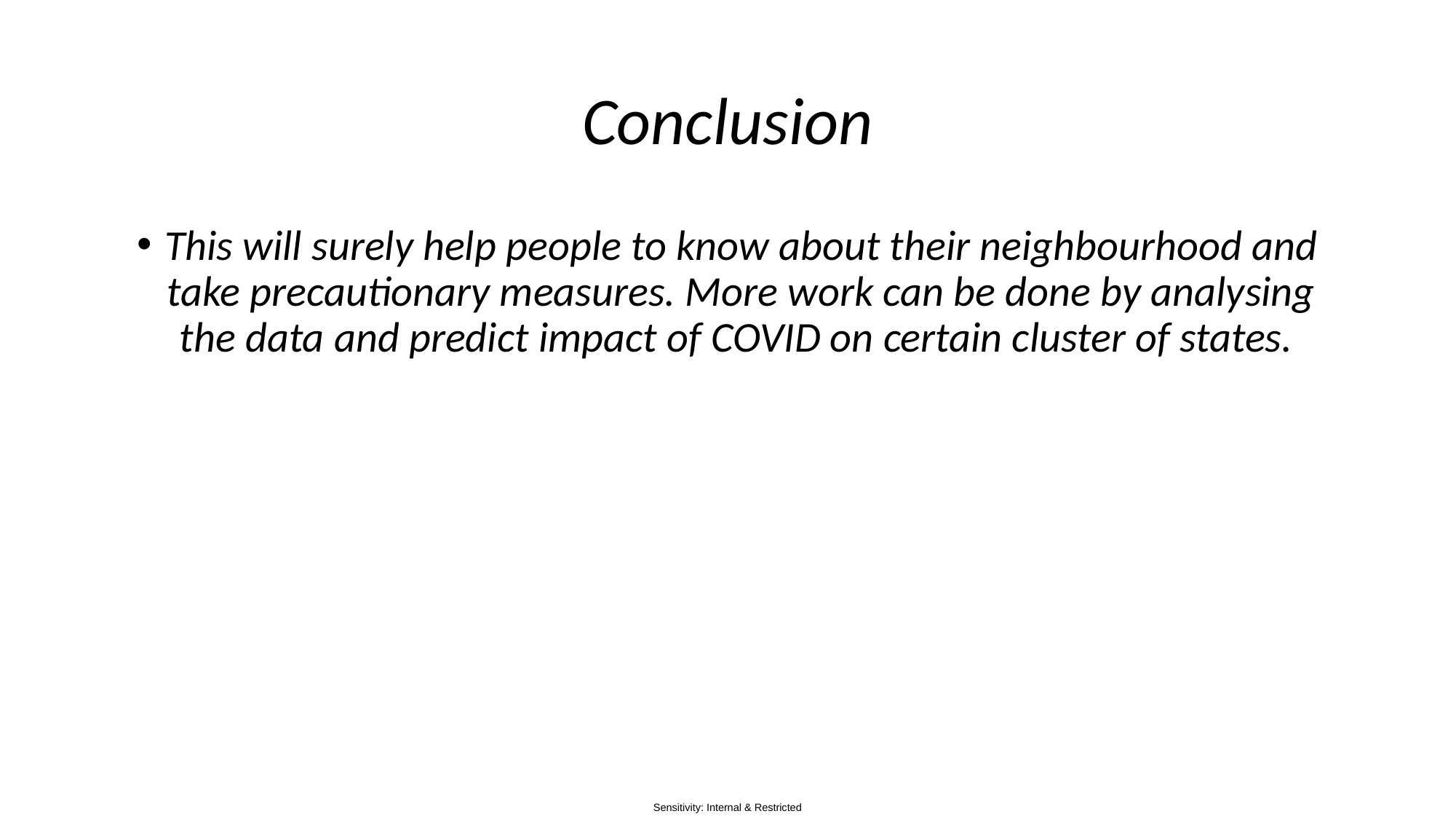

# Conclusion
This will surely help people to know about their neighbourhood and take precautionary measures. More work can be done by analysing the data and predict impact of COVID on certain cluster of states.